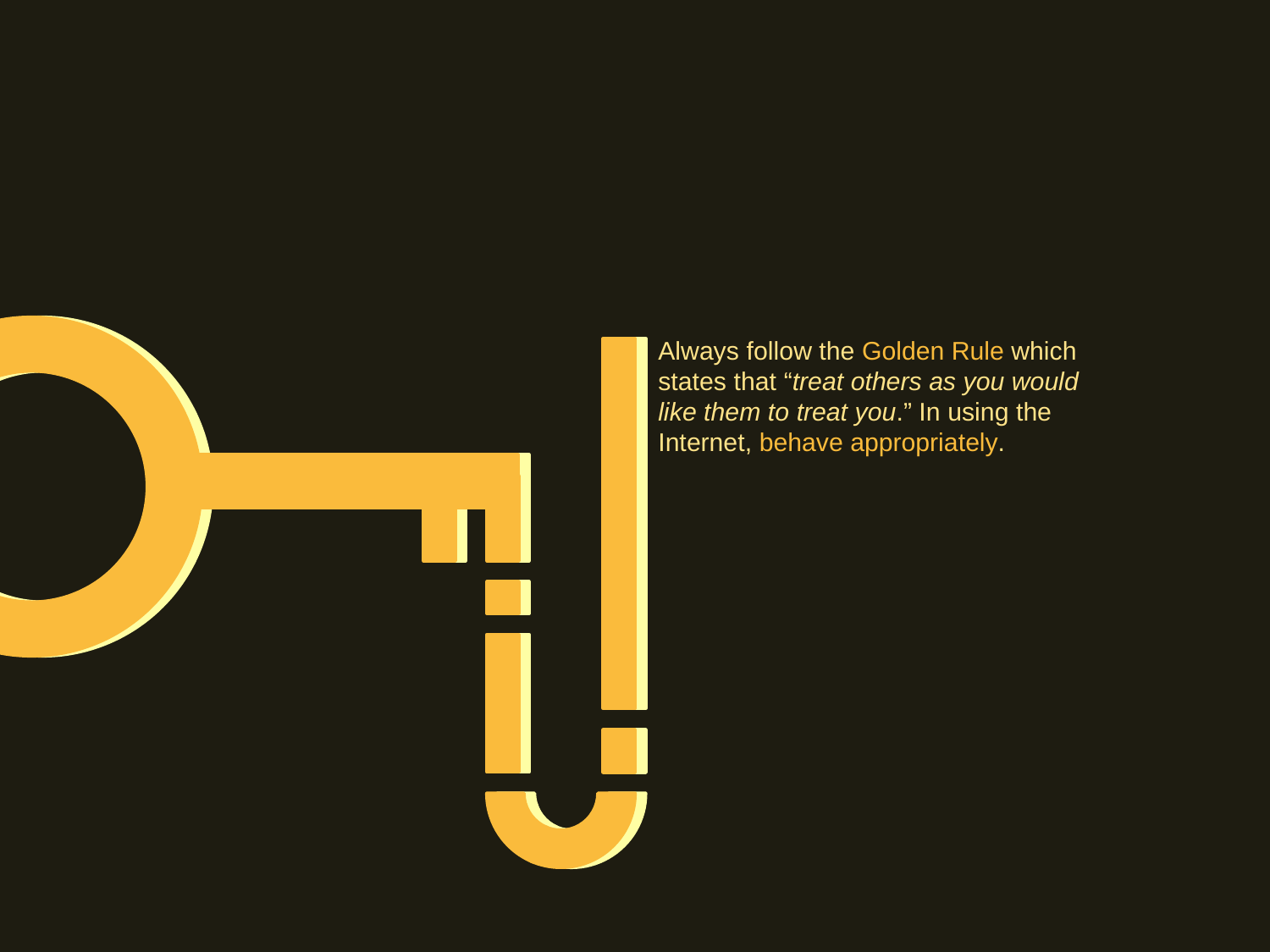

Always follow the Golden Rule which states that “treat others as you would like them to treat you.” In using the Internet, behave appropriately.